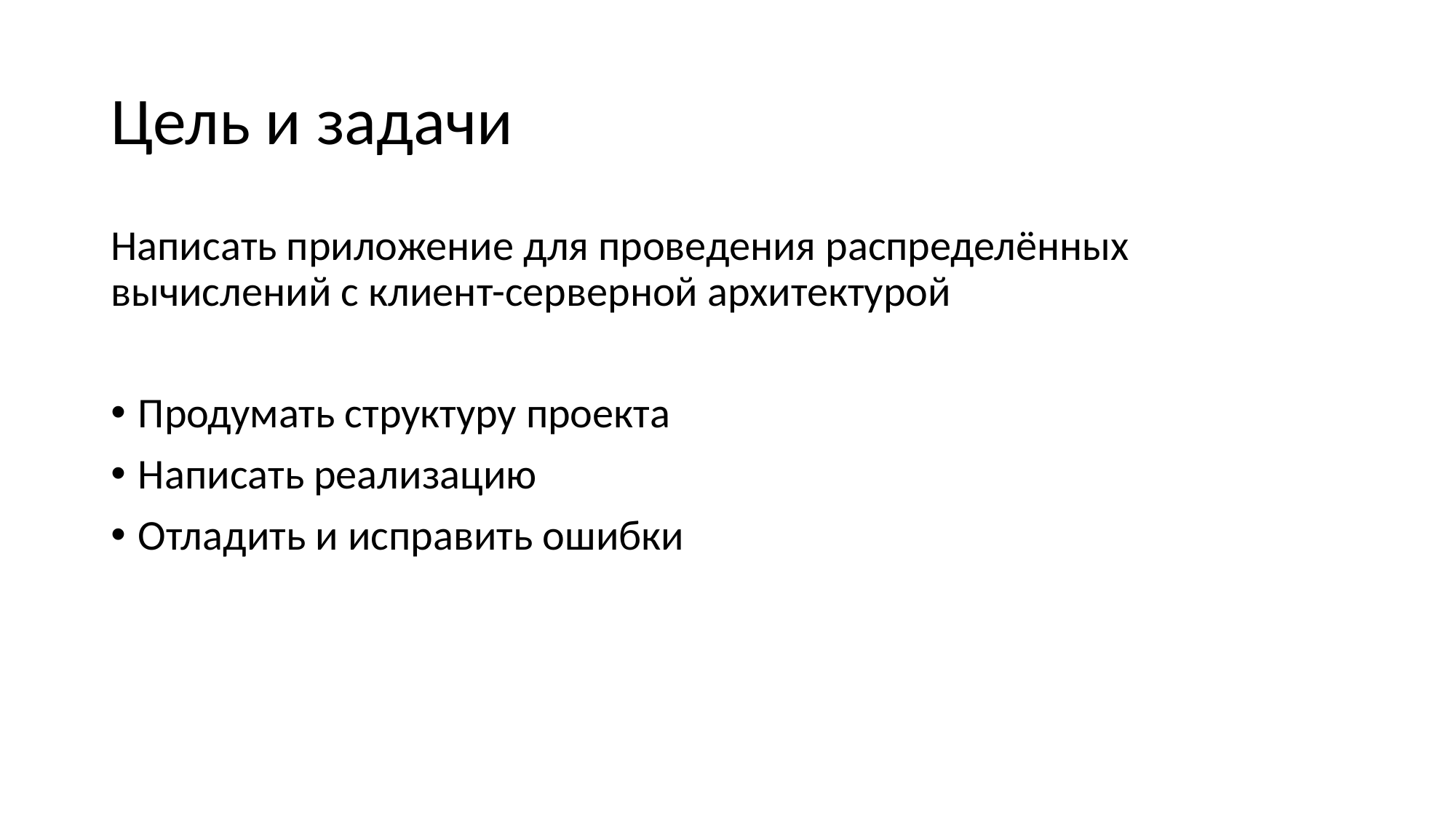

# Цель и задачи
Написать приложение для проведения распределённых вычислений с клиент-серверной архитектурой

Продумать структуру проекта
Написать реализацию
Отладить и исправить ошибки